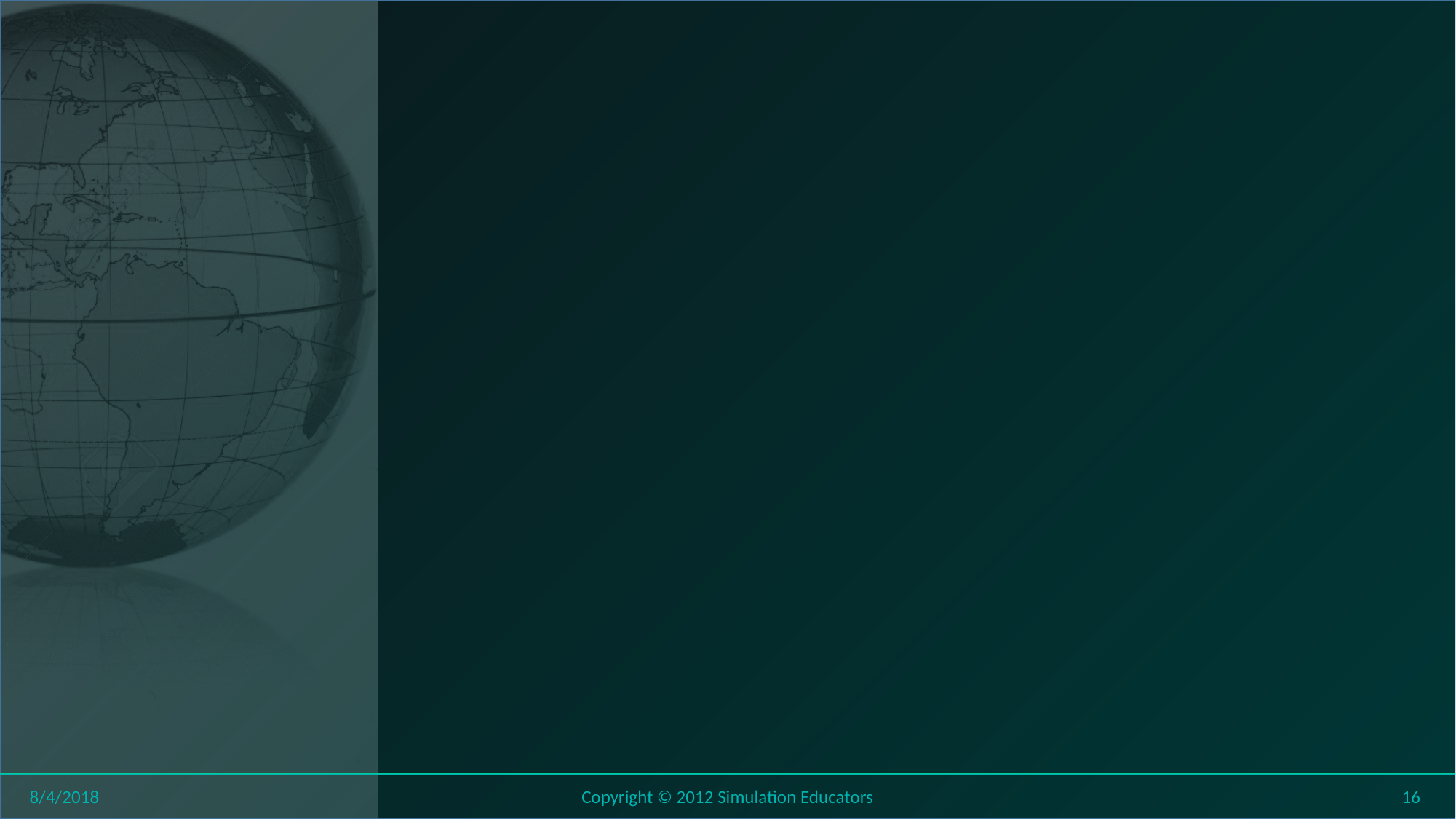

#

8/4/2018
Copyright © 2012 Simulation Educators
16